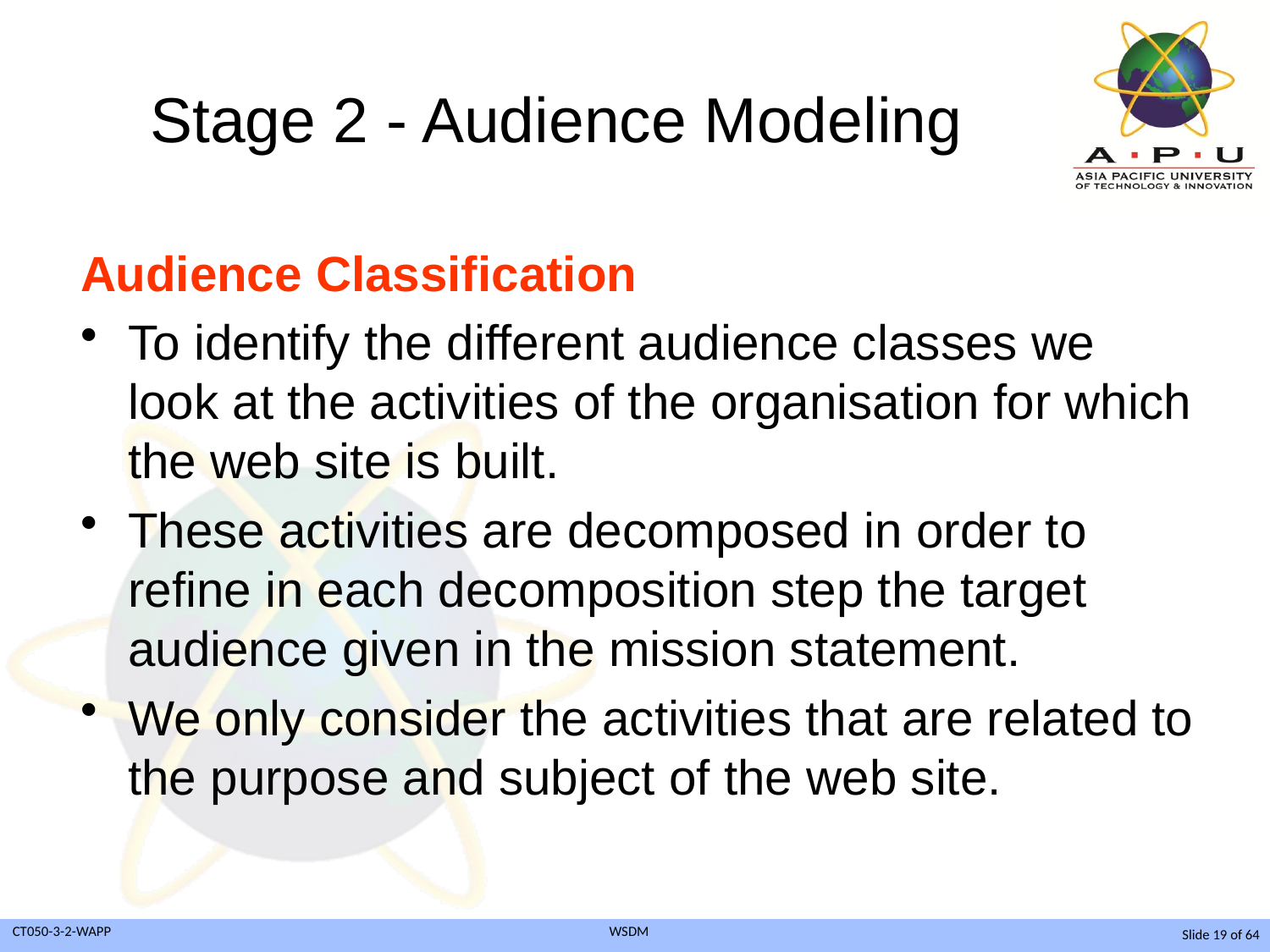

# Stage 2 - Audience Modeling
Audience Classification
To identify the different audience classes we look at the activities of the organisation for which the web site is built.
These activities are decomposed in order to refine in each decomposition step the target audience given in the mission statement.
We only consider the activities that are related to the purpose and subject of the web site.